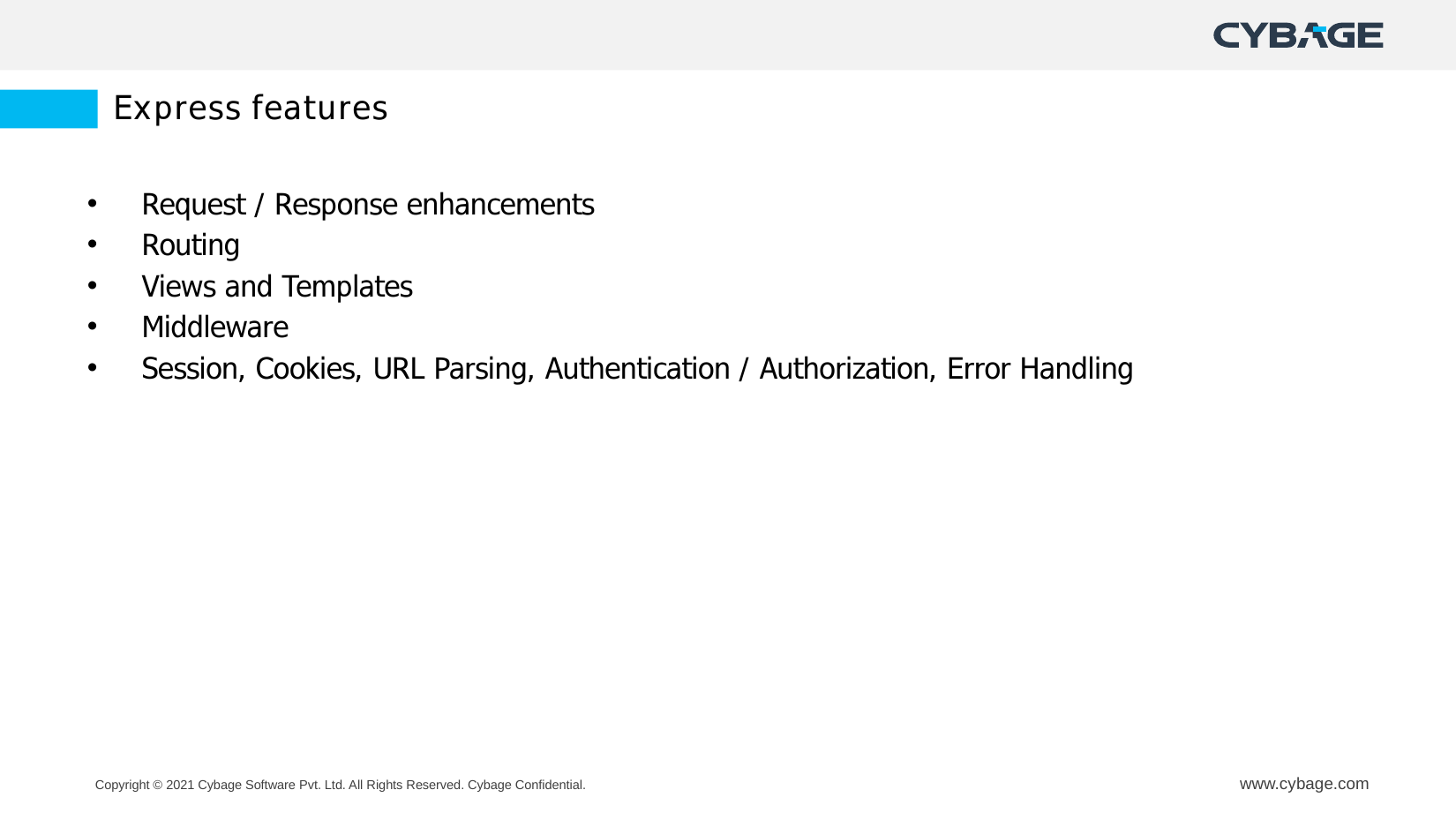

# Express features
Request / Response enhancements
Routing
Views and Templates
Middleware
Session, Cookies, URL Parsing, Authentication / Authorization, Error Handling